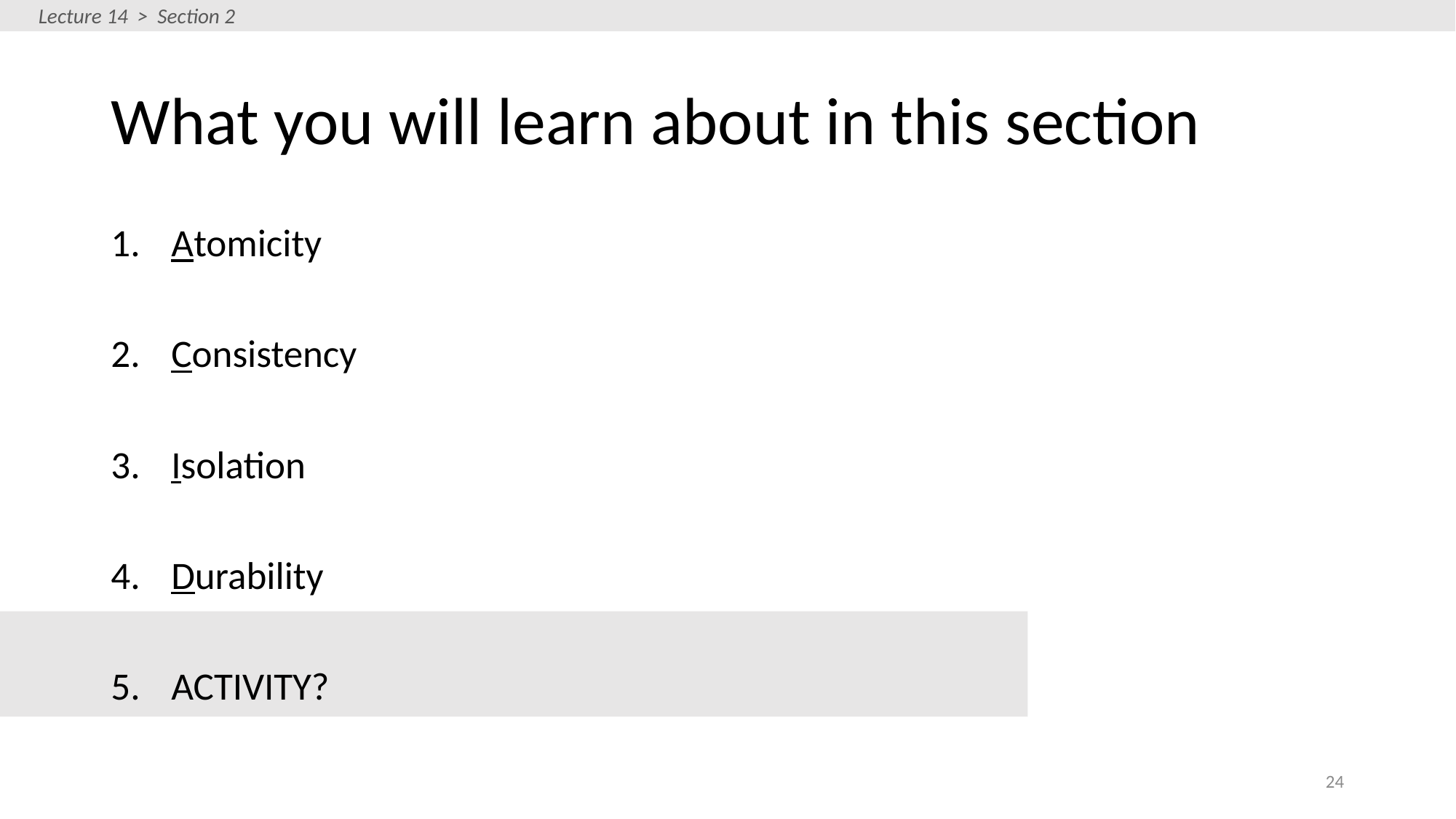

Lecture 14  >  Section 2
# What you will learn about in this section
Atomicity

Consistency

Isolation

Durability

ACTIVITY?

24